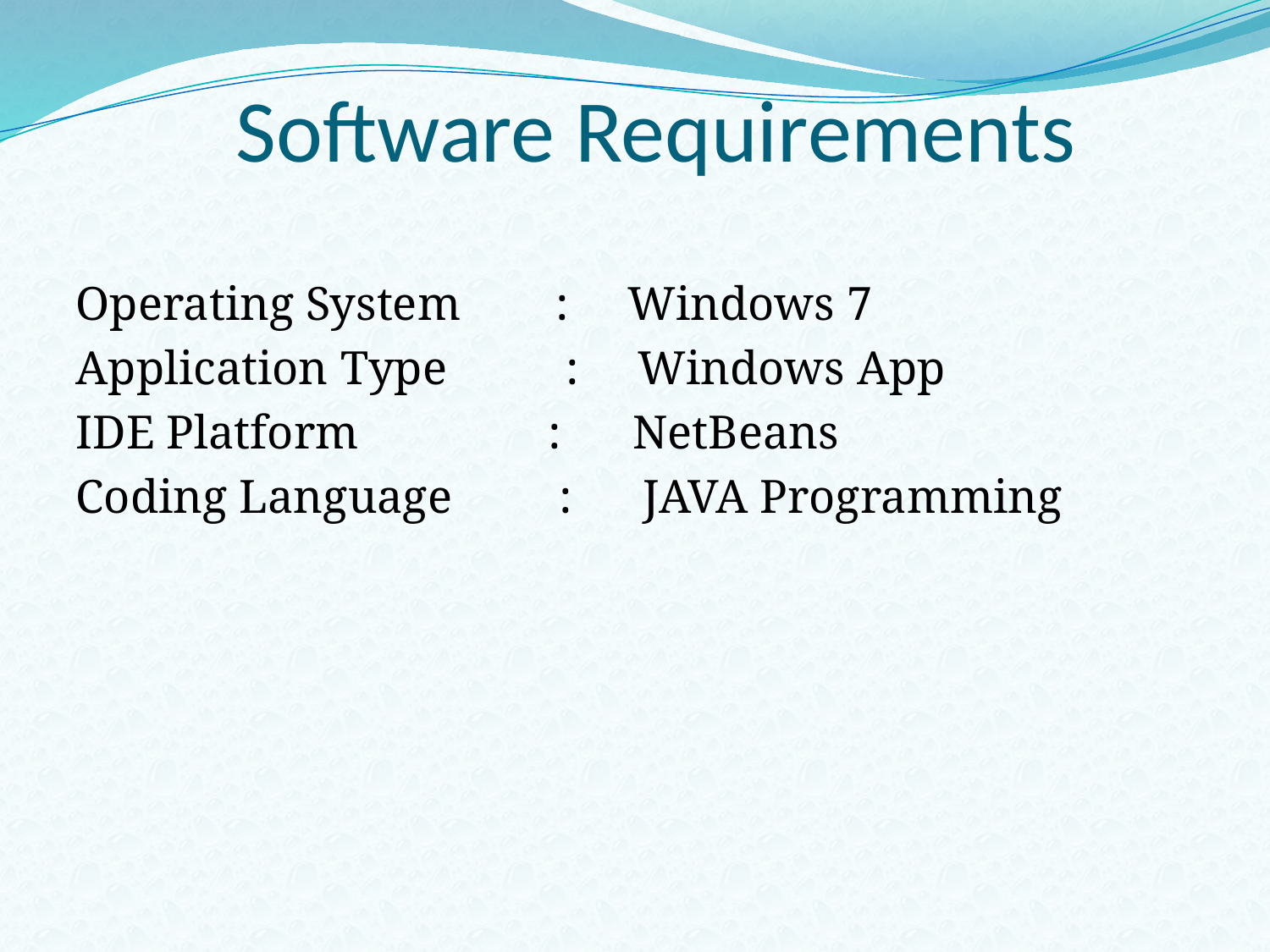

# Software Requirements
Operating System        :     Windows 7
Application Type          :     Windows App
IDE Platform                :      NetBeans
Coding Language         :      JAVA Programming